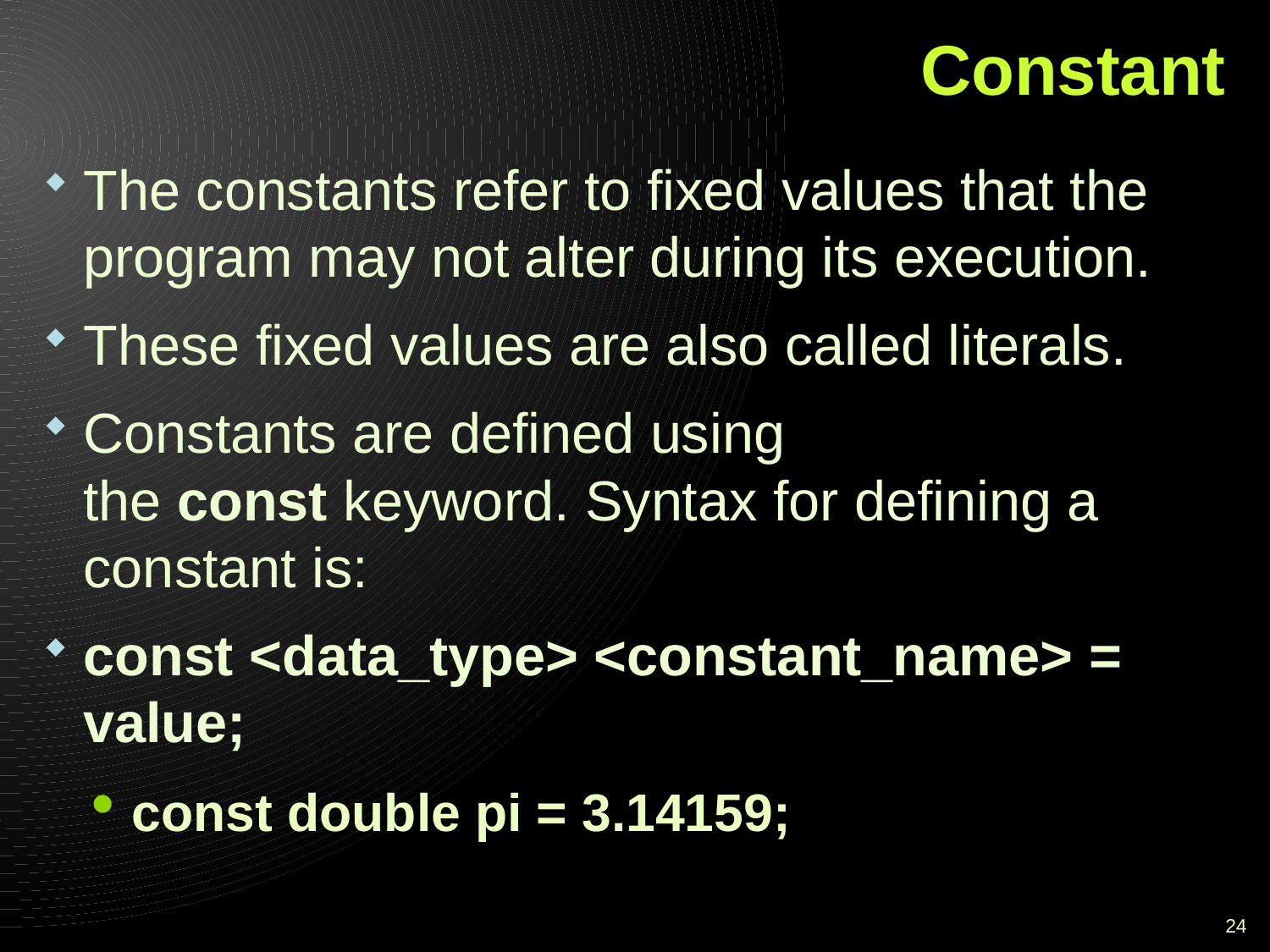

# Constant
The constants refer to fixed values that the program may not alter during its execution.
These fixed values are also called literals.
Constants are defined using the const keyword. Syntax for defining a constant is:
const <data_type> <constant_name> = value;
const double pi = 3.14159;

24